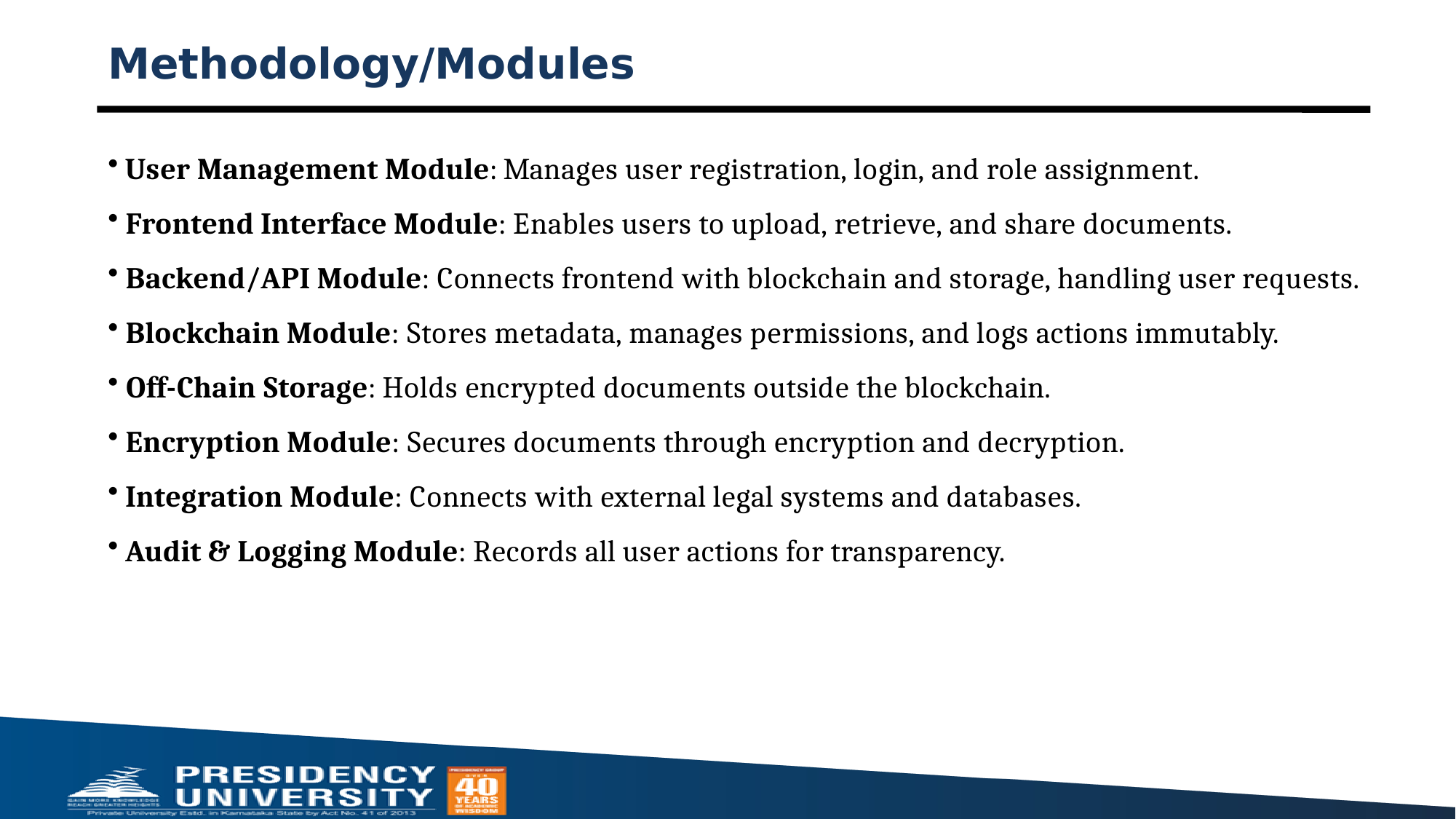

# Methodology/Modules
 User Management Module: Manages user registration, login, and role assignment.
 Frontend Interface Module: Enables users to upload, retrieve, and share documents.
 Backend/API Module: Connects frontend with blockchain and storage, handling user requests.
 Blockchain Module: Stores metadata, manages permissions, and logs actions immutably.
 Off-Chain Storage: Holds encrypted documents outside the blockchain.
 Encryption Module: Secures documents through encryption and decryption.
 Integration Module: Connects with external legal systems and databases.
 Audit & Logging Module: Records all user actions for transparency.